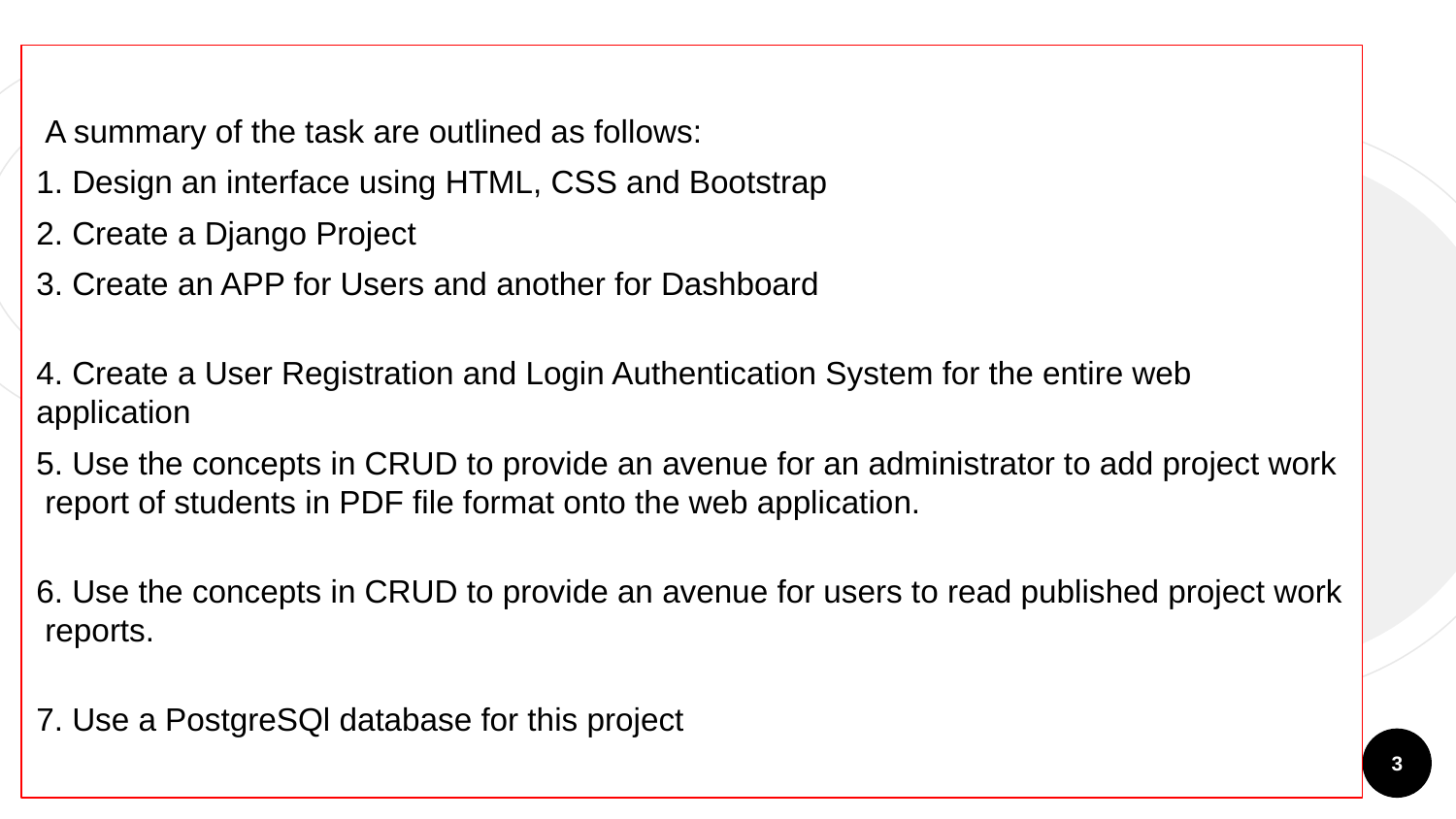

A summary of the task are outlined as follows:
1. Design an interface using HTML, CSS and Bootstrap
2. Create a Django Project
3. Create an APP for Users and another for Dashboard
4. Create a User Registration and Login Authentication System for the entire web application
5. Use the concepts in CRUD to provide an avenue for an administrator to add project work
 report of students in PDF file format onto the web application.
6. Use the concepts in CRUD to provide an avenue for users to read published project work
 reports.
7. Use a PostgreSQl database for this project

3